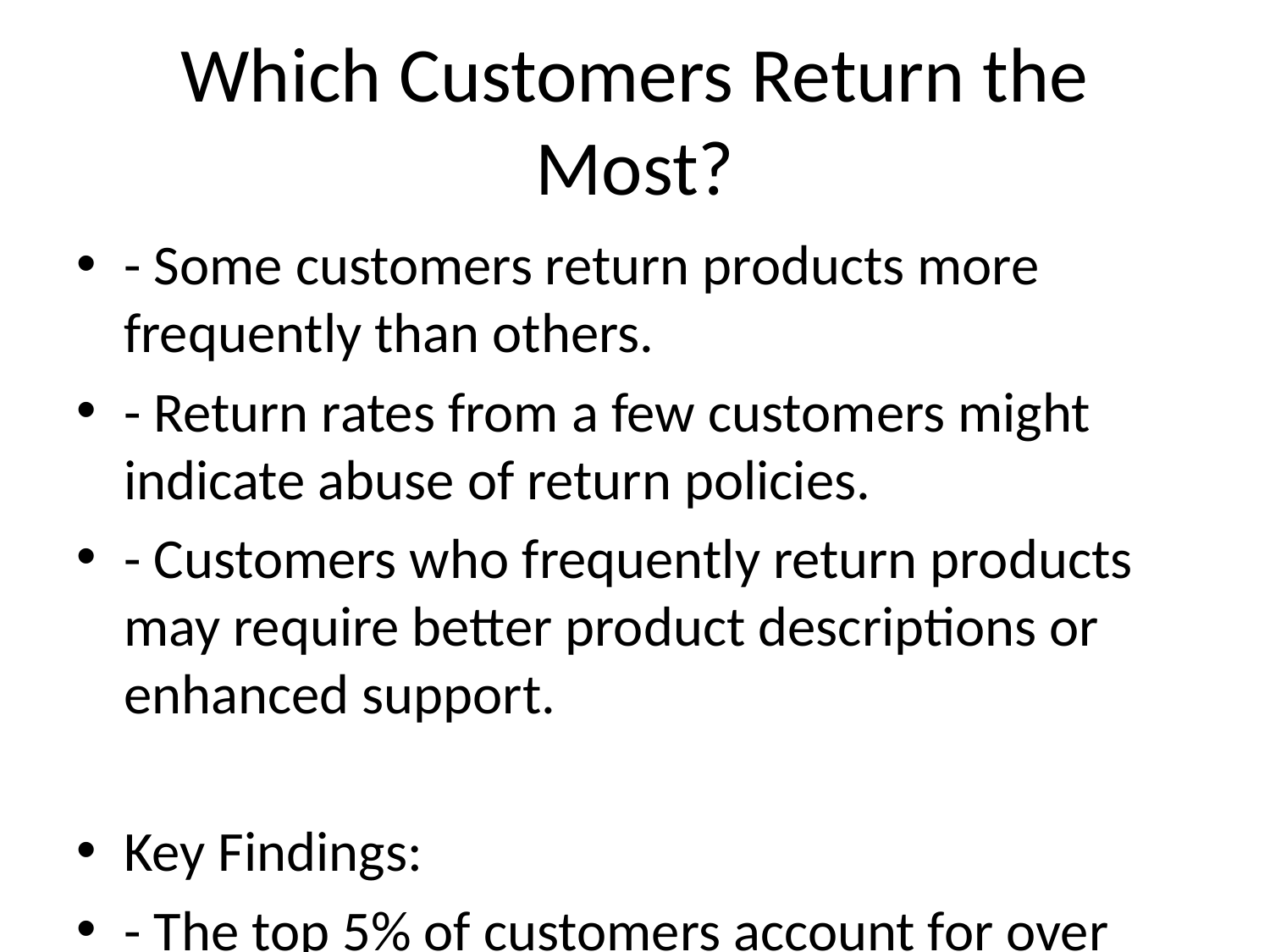

# Which Customers Return the Most?
- Some customers return products more frequently than others.
- Return rates from a few customers might indicate abuse of return policies.
- Customers who frequently return products may require better product descriptions or enhanced support.

Key Findings:
- The top 5% of customers account for over 30% of total returns.
- Some customers have returned over 50% of their orders.
- Recommendation: Implement loyalty programs or strict return policies for high-return customers.